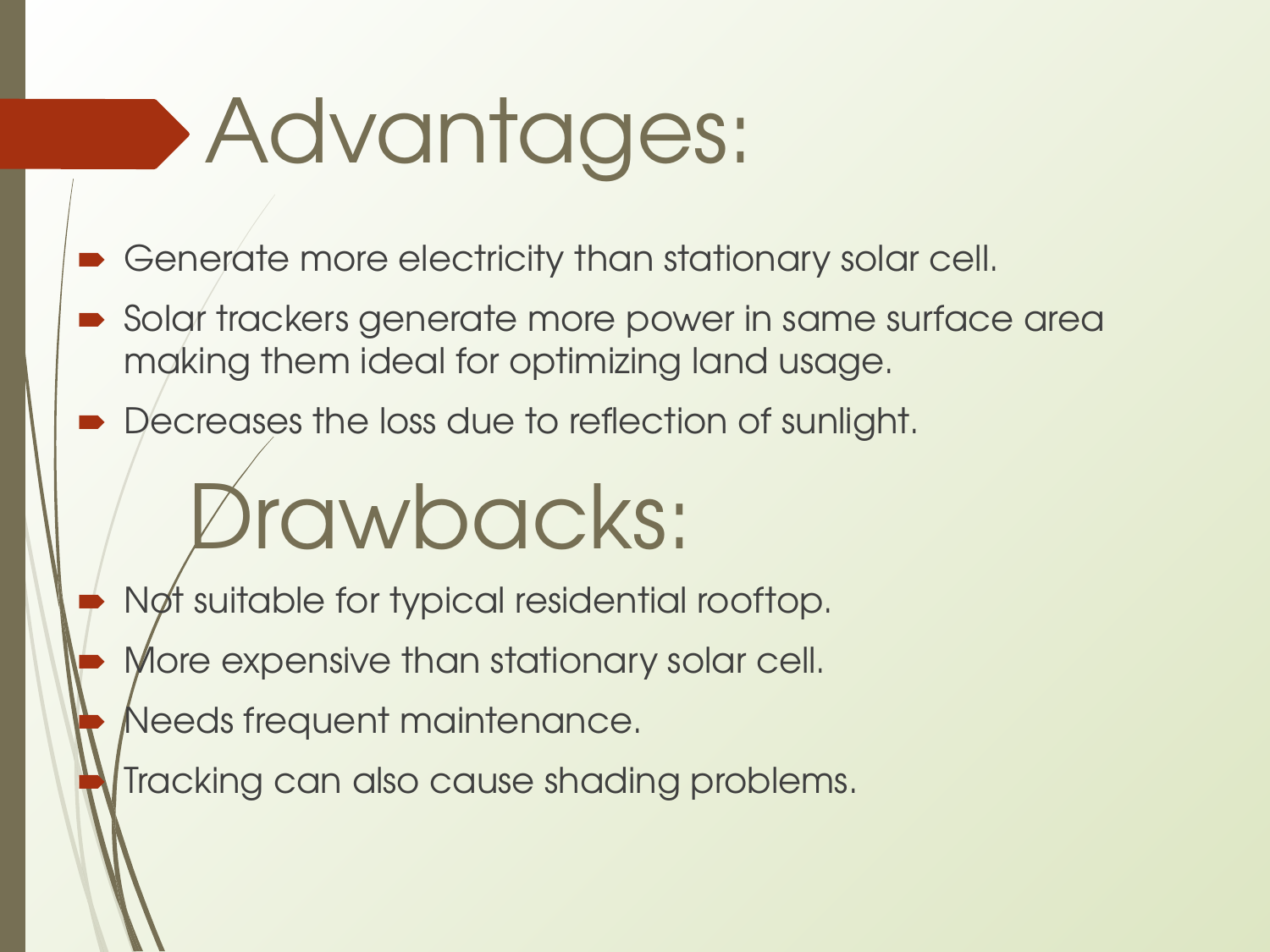

Advantages:
Generate more electricity than stationary solar cell.
Solar trackers generate more power in same surface area making them ideal for optimizing land usage.
Decreases the loss due to reflection of sunlight.

Not suitable for typical residential rooftop.
More expensive than stationary solar cell.
Needs frequent maintenance.
Tracking can also cause shading problems.
 Drawbacks: